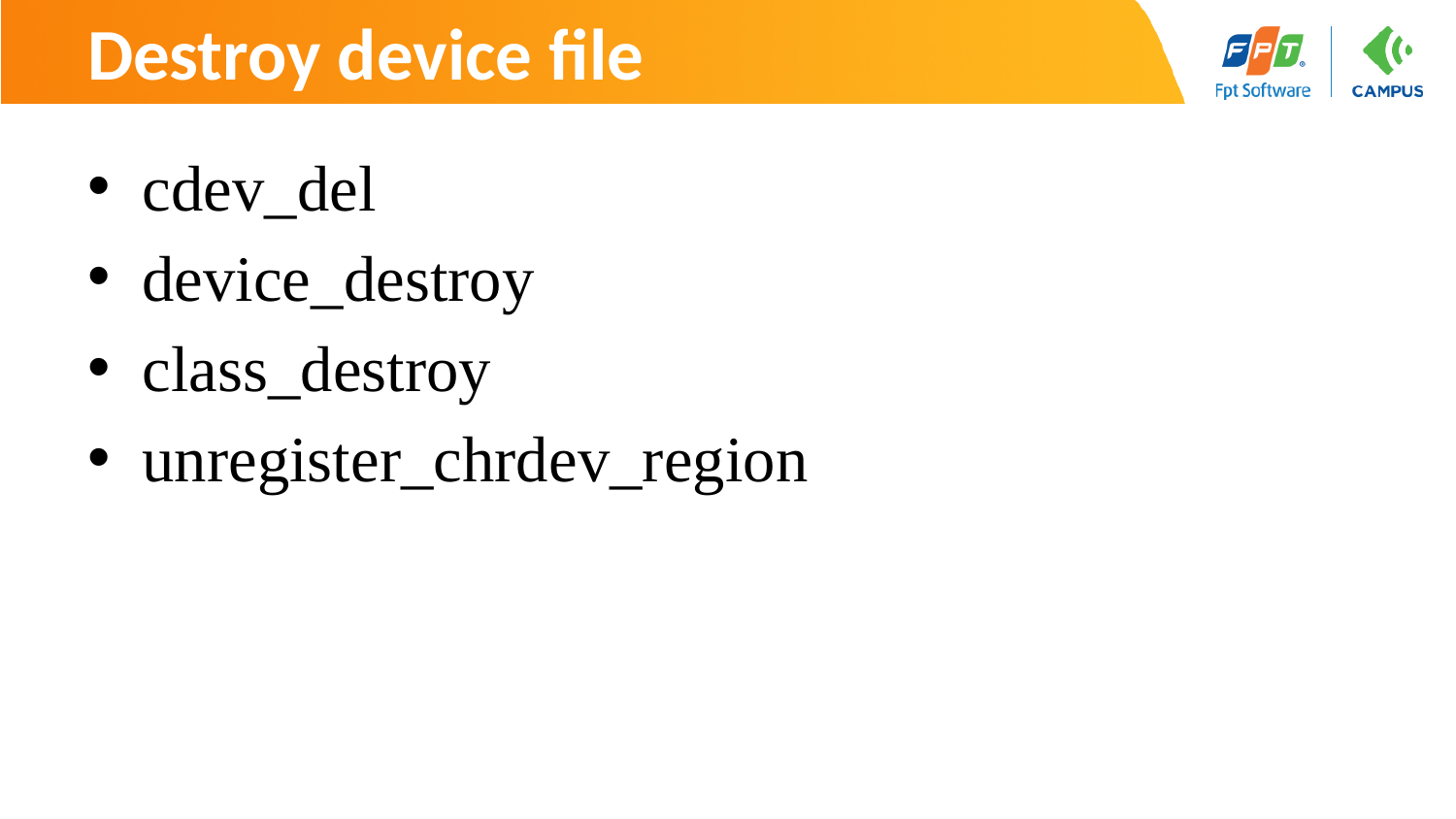

# Destroy device file
cdev_del
device_destroy
class_destroy
unregister_chrdev_region